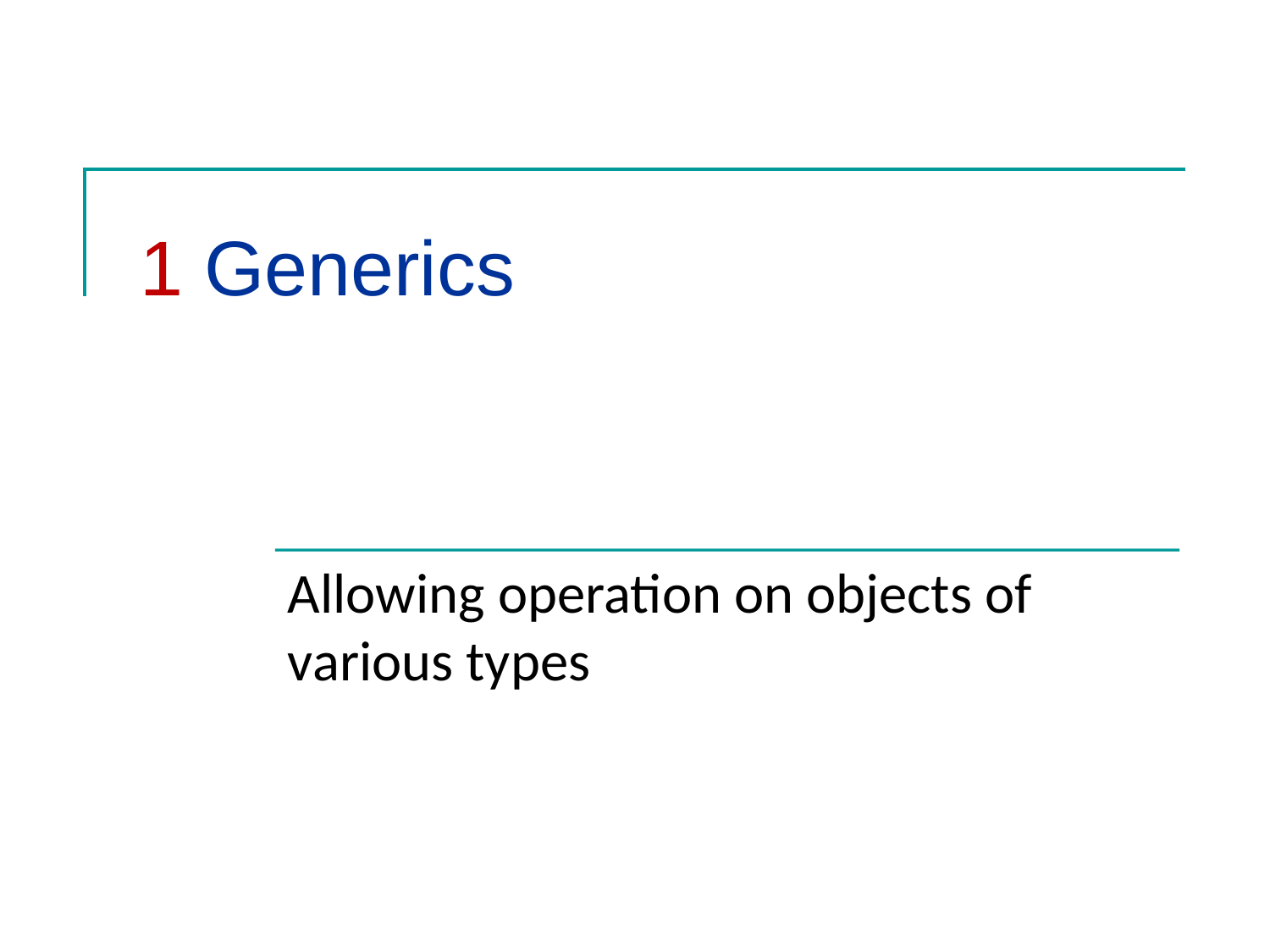

# 1 Generics
Allowing operation on objects of various types